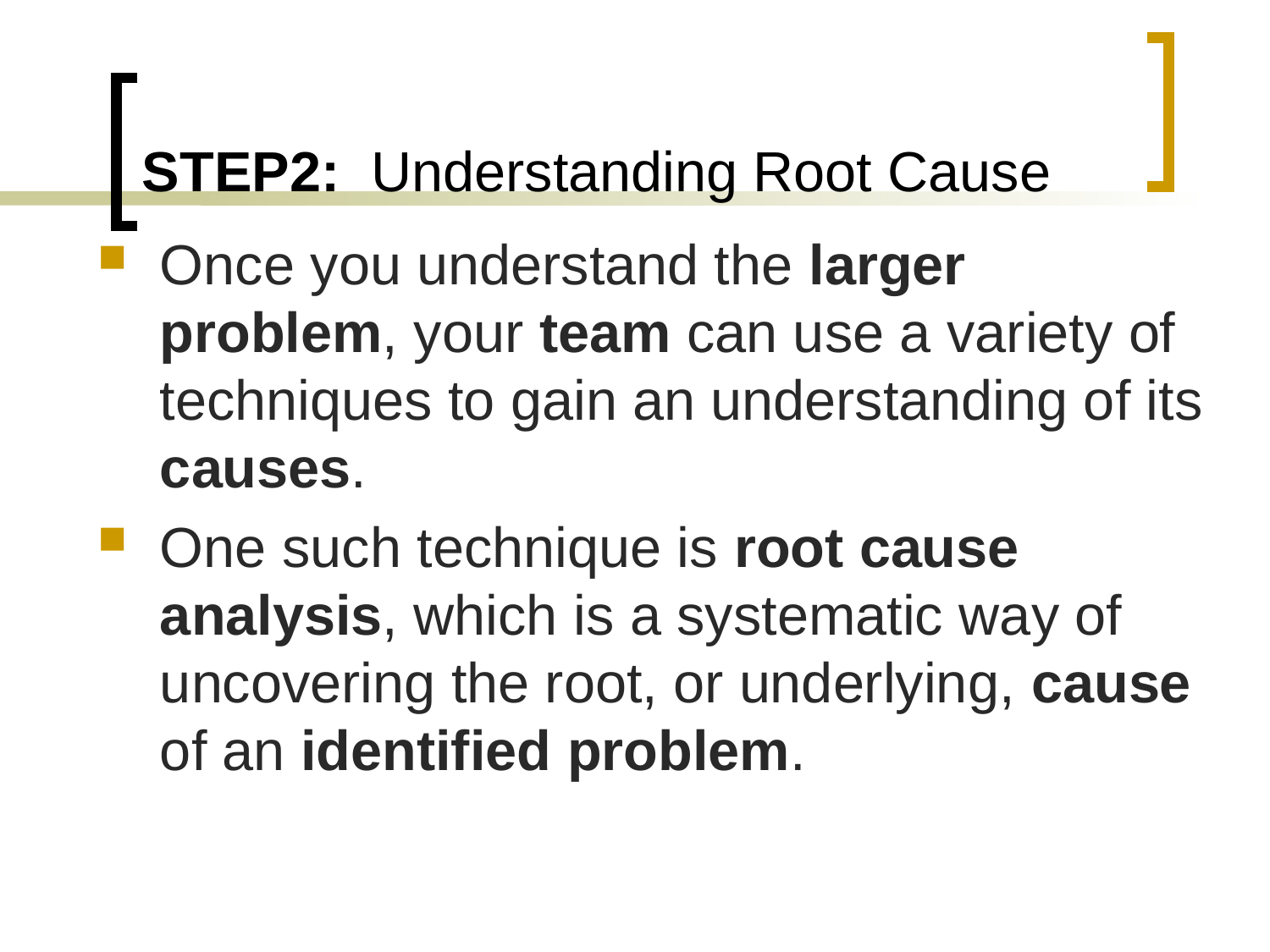

# STEP2:  Understanding Root Cause
Once you understand the larger problem, your team can use a variety of techniques to gain an understanding of its causes.
One such technique is root cause analysis, which is a systematic way of uncovering the root, or underlying, cause of an identified problem.